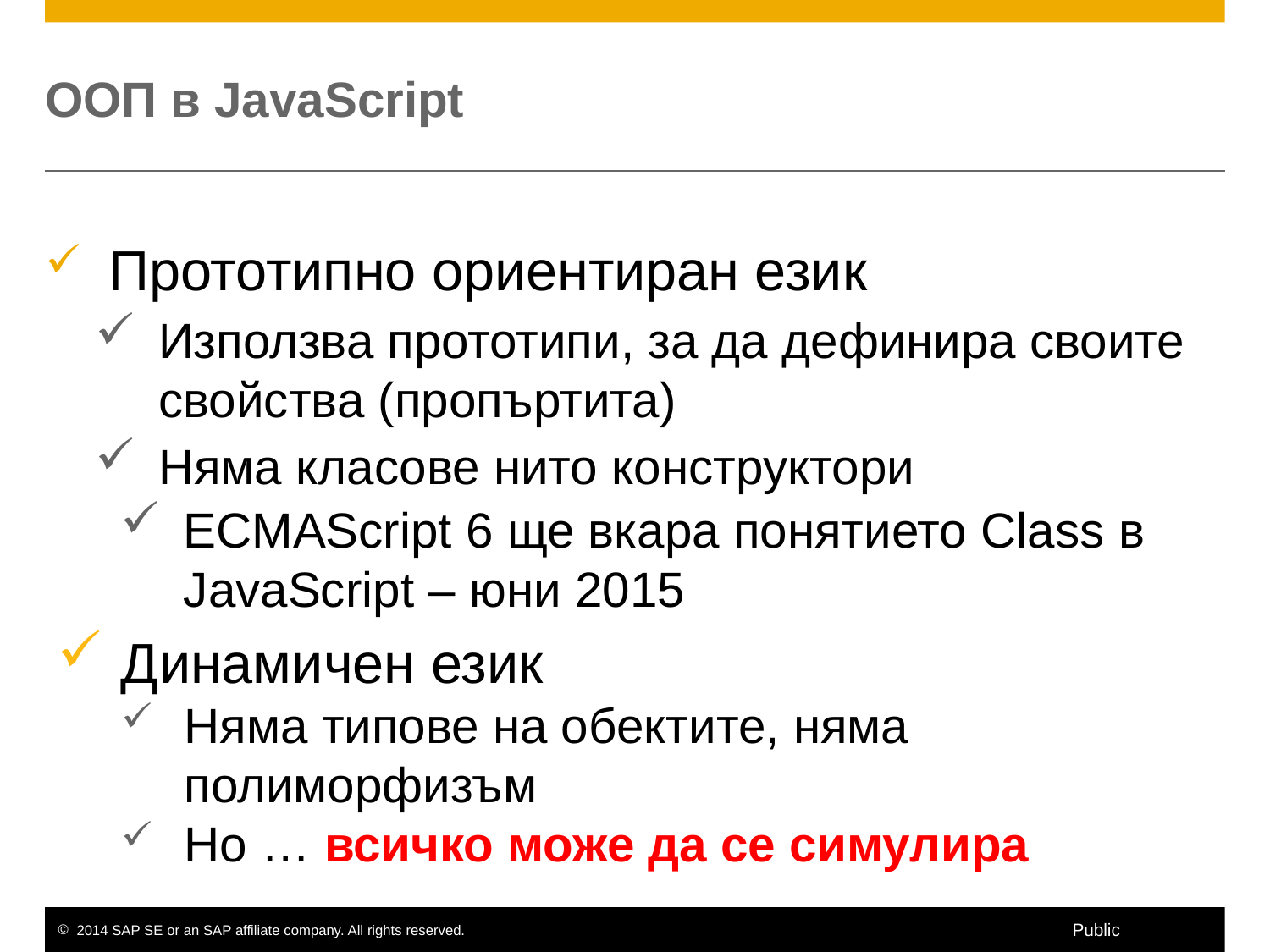

# ООП в JavaScript
Прототипно ориентиран език
Използва прототипи, за да дефинира своите свойства (пропъртита)
Няма класове нито конструктори
ECMAScript 6 ще вкара понятието Class в JavaScript – юни 2015
Динамичен език
Няма типове на обектите, няма полиморфизъм
Но … всичко може да се симулира